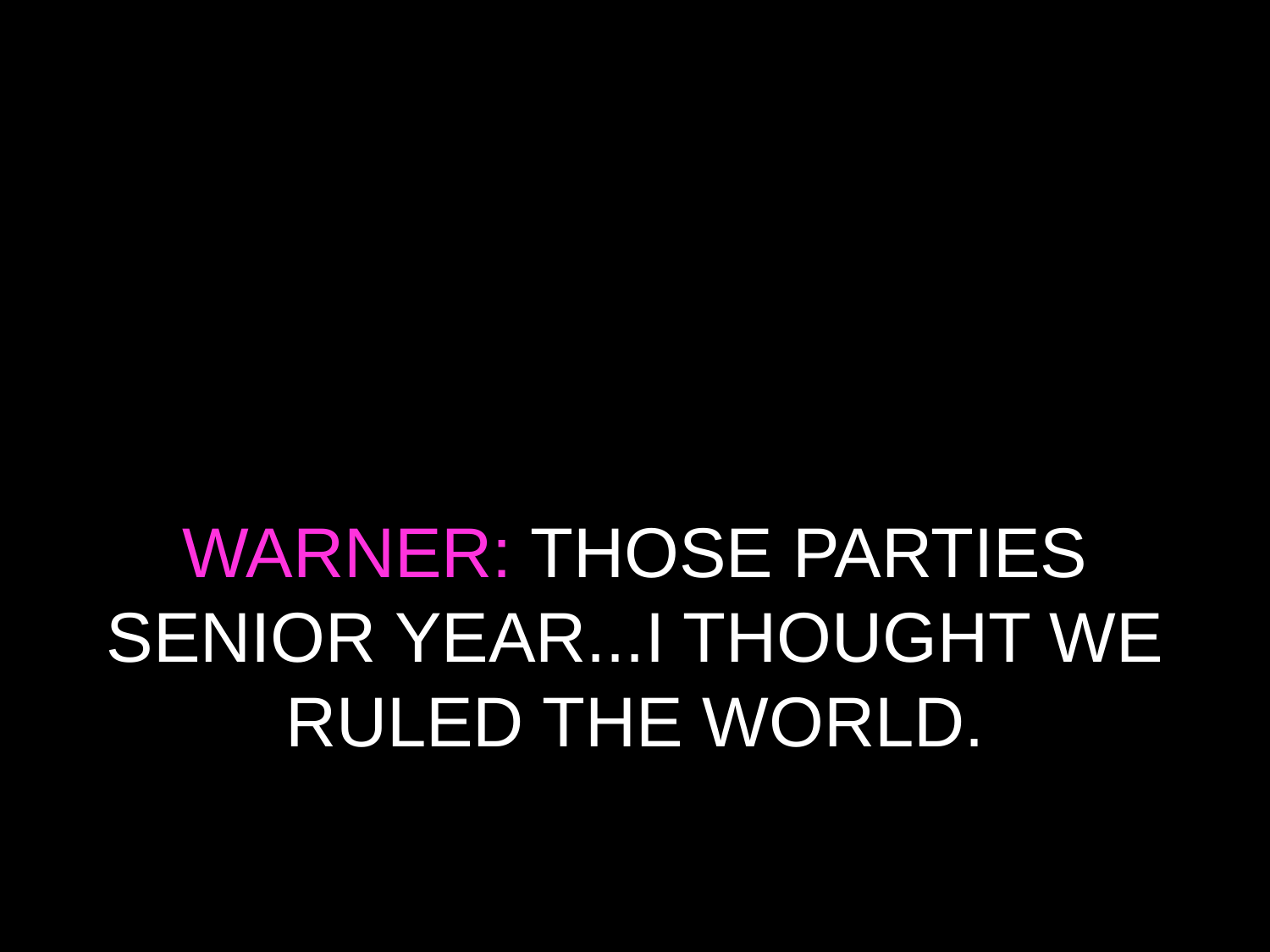

# WARNER: THOSE PARTIES SENIOR YEAR...I THOUGHT WE RULED THE WORLD.